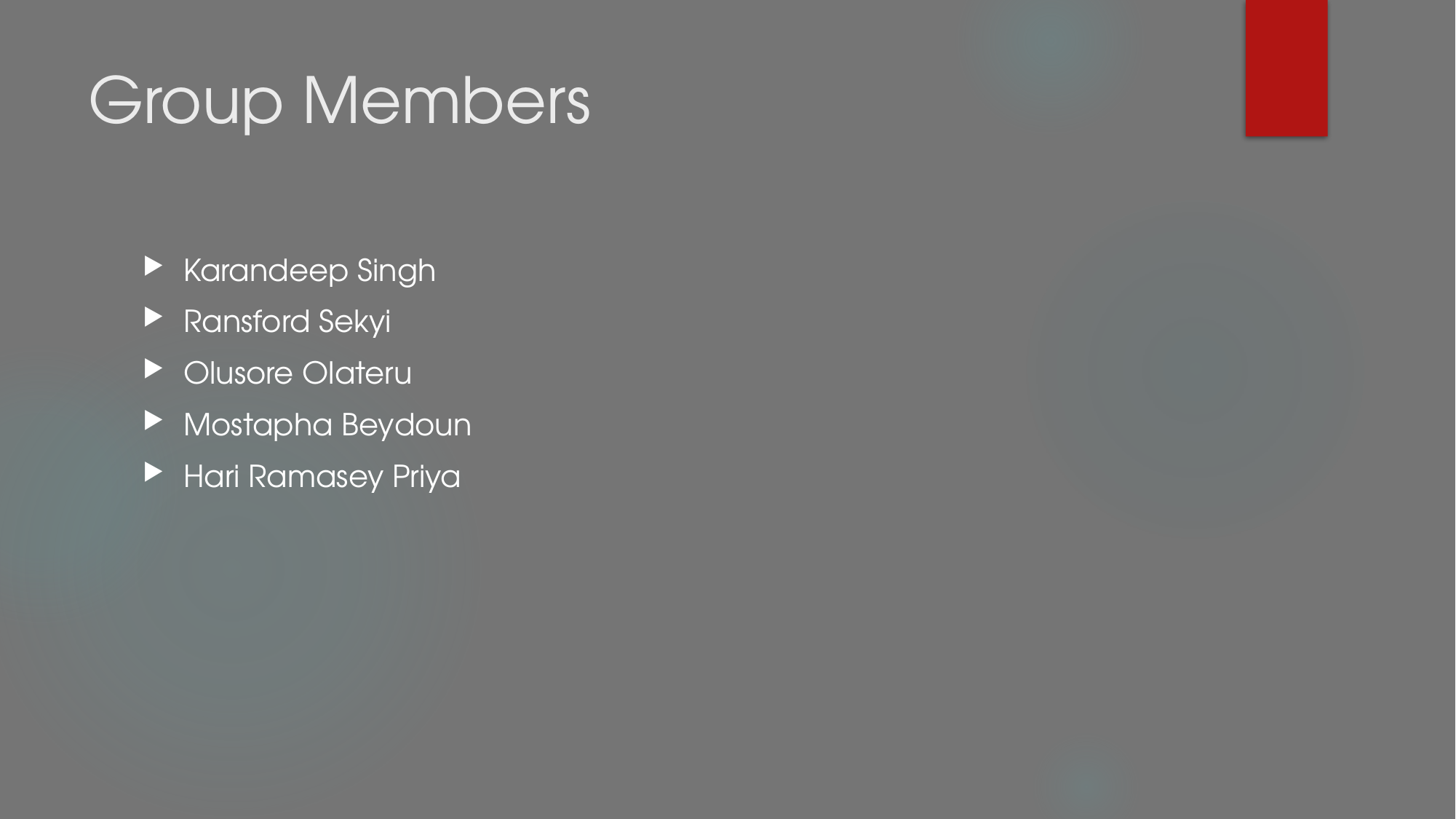

# Group Members
Karandeep Singh
Ransford Sekyi
Olusore Olateru
Mostapha Beydoun
Hari Ramasey Priya